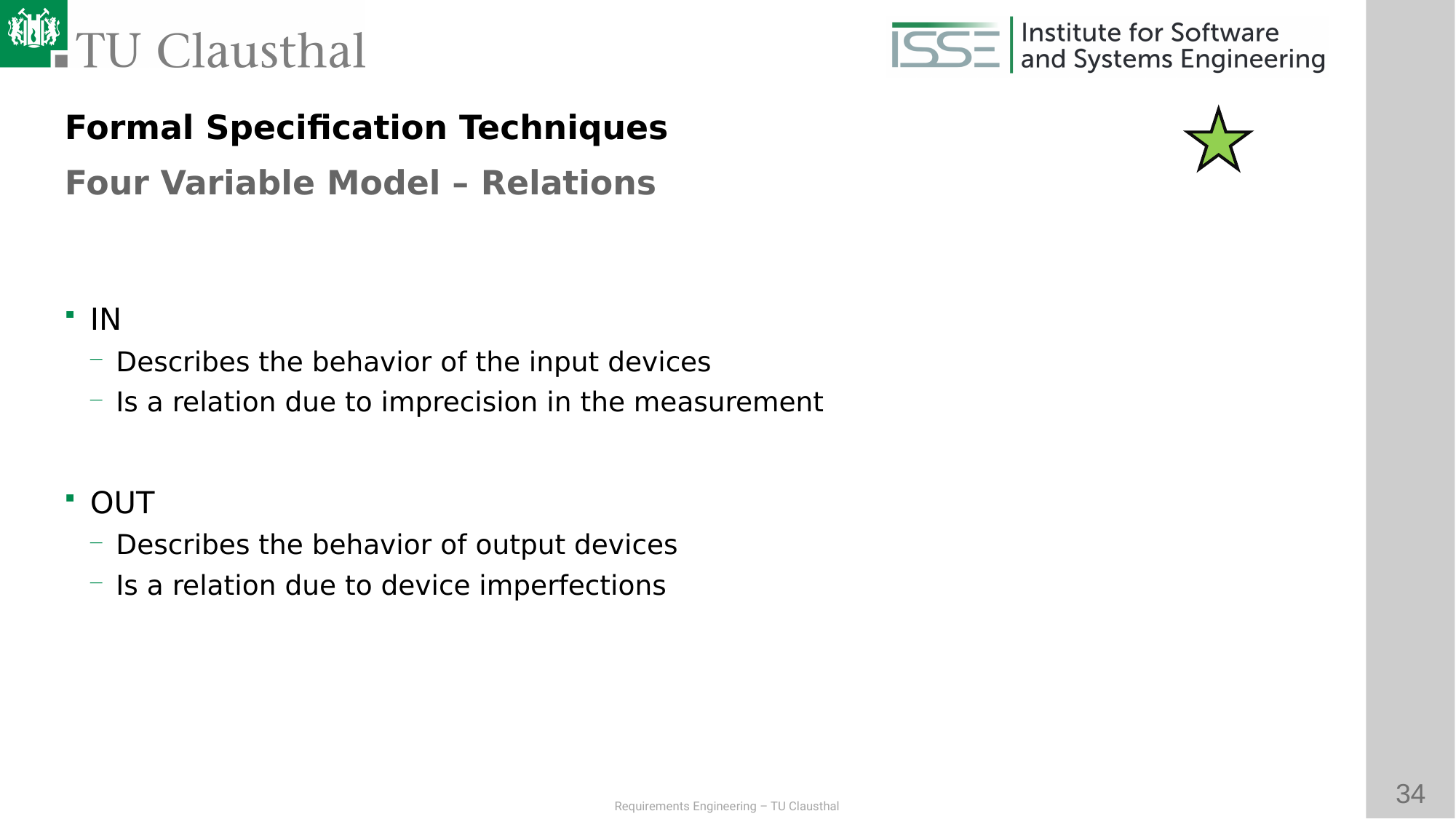

Formal Specification Techniques

Four Variable Model – Relations
# IN
Describes the behavior of the input devices
Is a relation due to imprecision in the measurement

OUT
Describes the behavior of output devices
Is a relation due to device imperfections